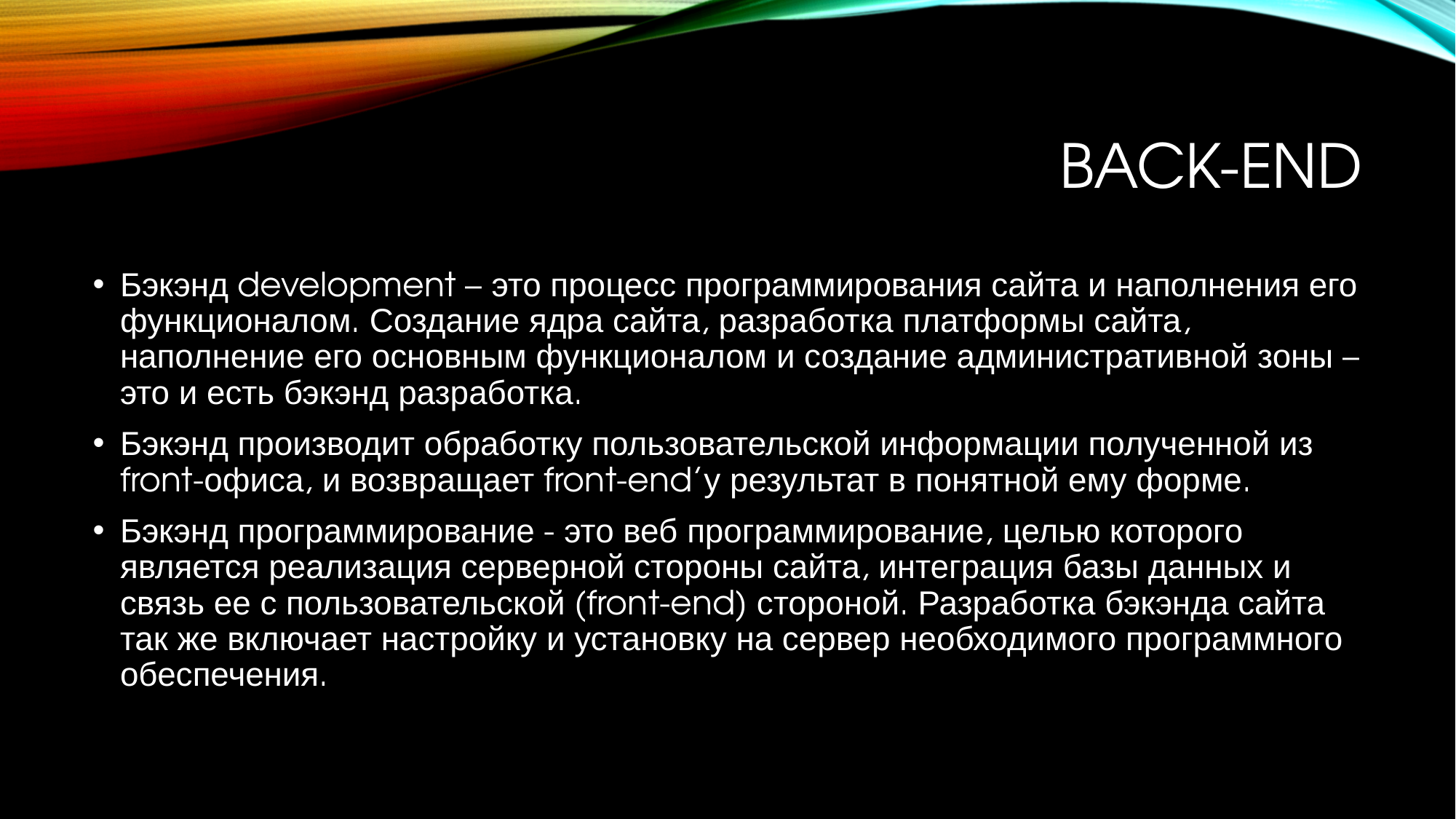

# Back-end
Бэкэнд development – это процесс программирования сайта и наполнения его функционалом. Создание ядра сайта, разработка платформы сайта, наполнение его основным функционалом и создание административной зоны – это и есть бэкэнд разработка.
Бэкэнд производит обработку пользовательской информации полученной из front-офиса, и возвращает front-end’у результат в понятной ему форме.
Бэкэнд программирование - это веб программирование, целью которого является реализация серверной стороны сайта, интеграция базы данных и связь ее с пользовательской (front-end) стороной. Разработка бэкэнда сайта так же включает настройку и установку на сервер необходимого программного обеспечения.